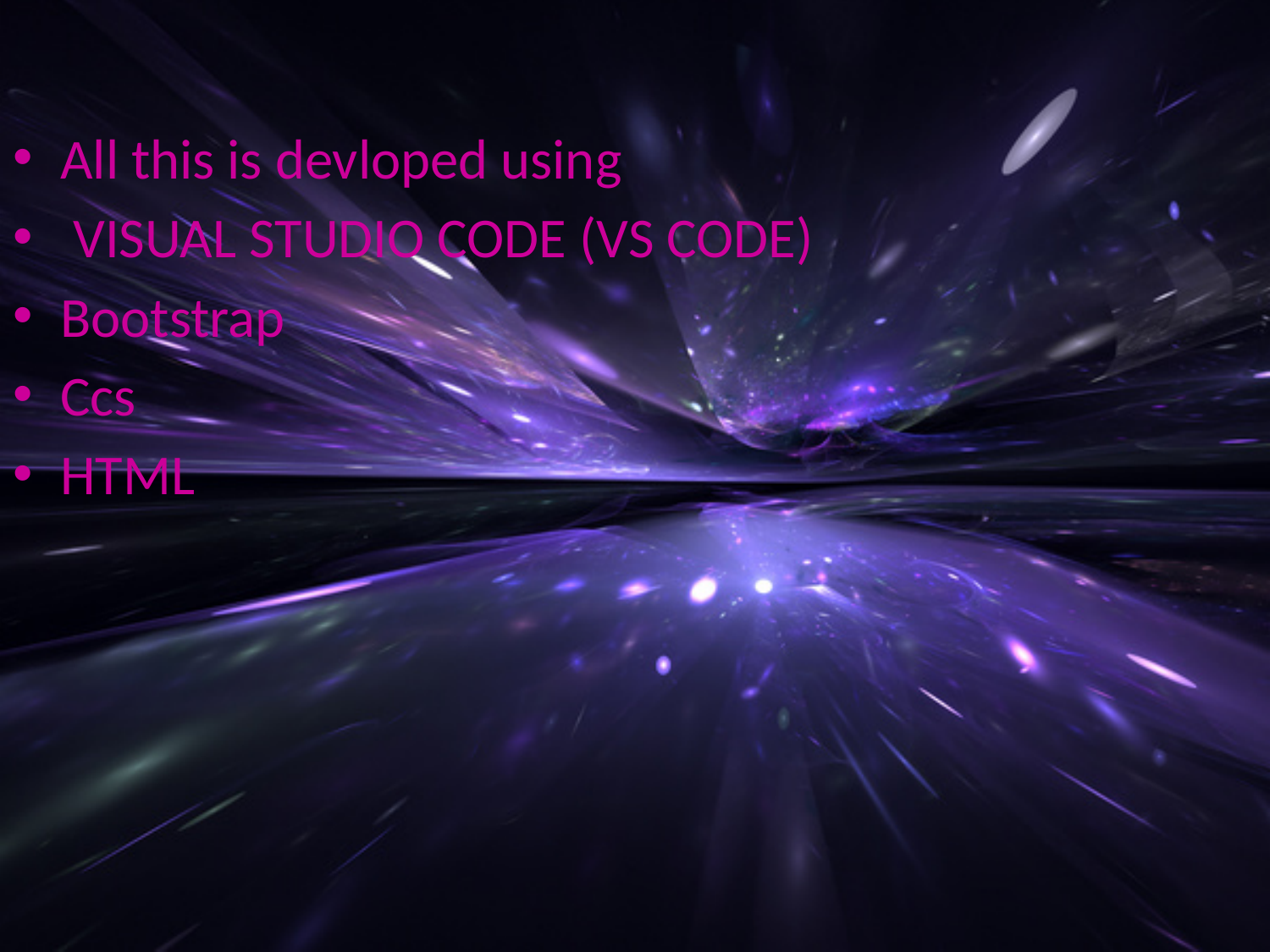

All this is devloped using
 VISUAL STUDIO CODE (VS CODE)
Bootstrap
Ccs
HTML